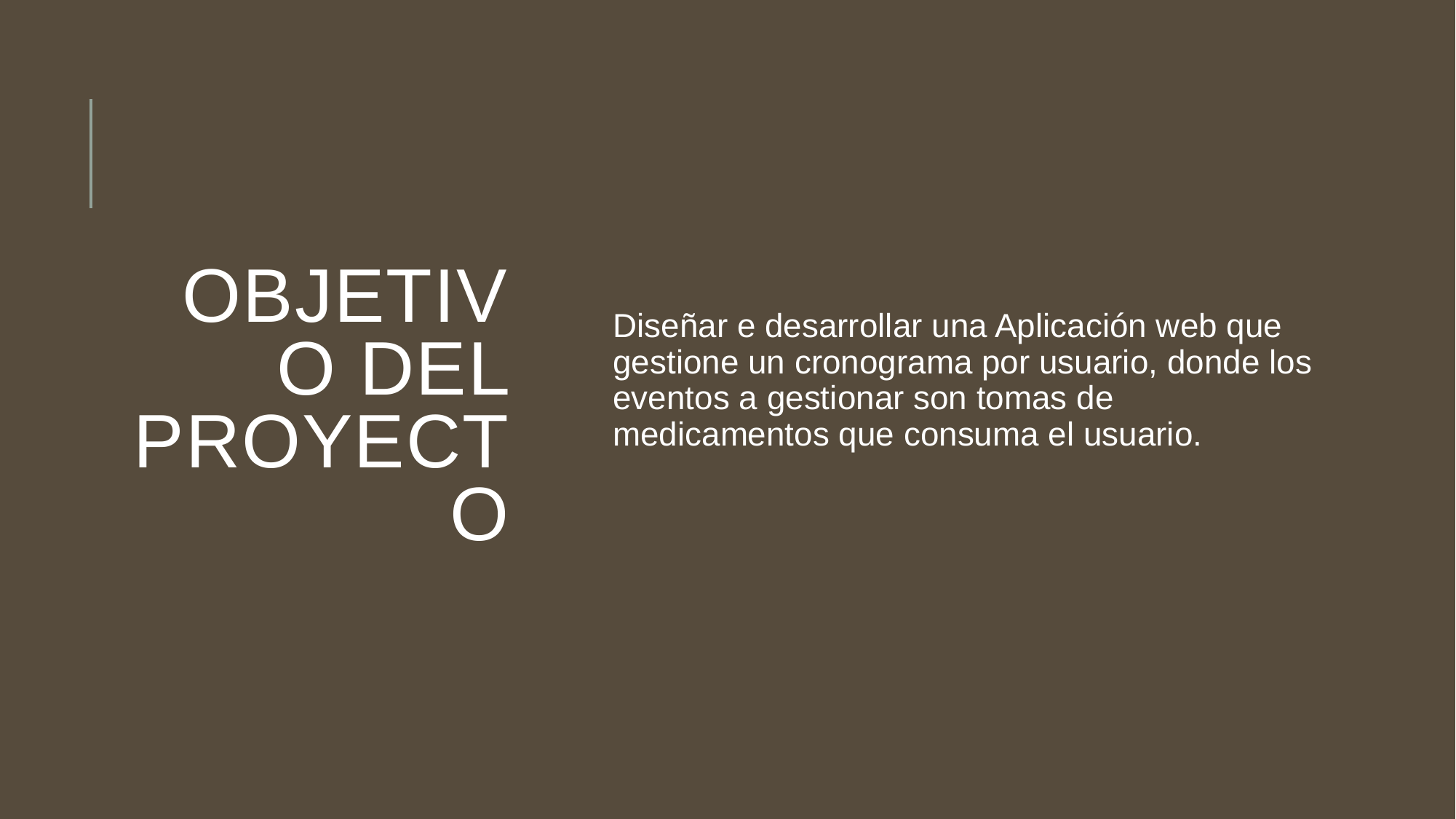

# Objetivo del proyecto
Diseñar e desarrollar una Aplicación web que gestione un cronograma por usuario, donde los eventos a gestionar son tomas de medicamentos que consuma el usuario.